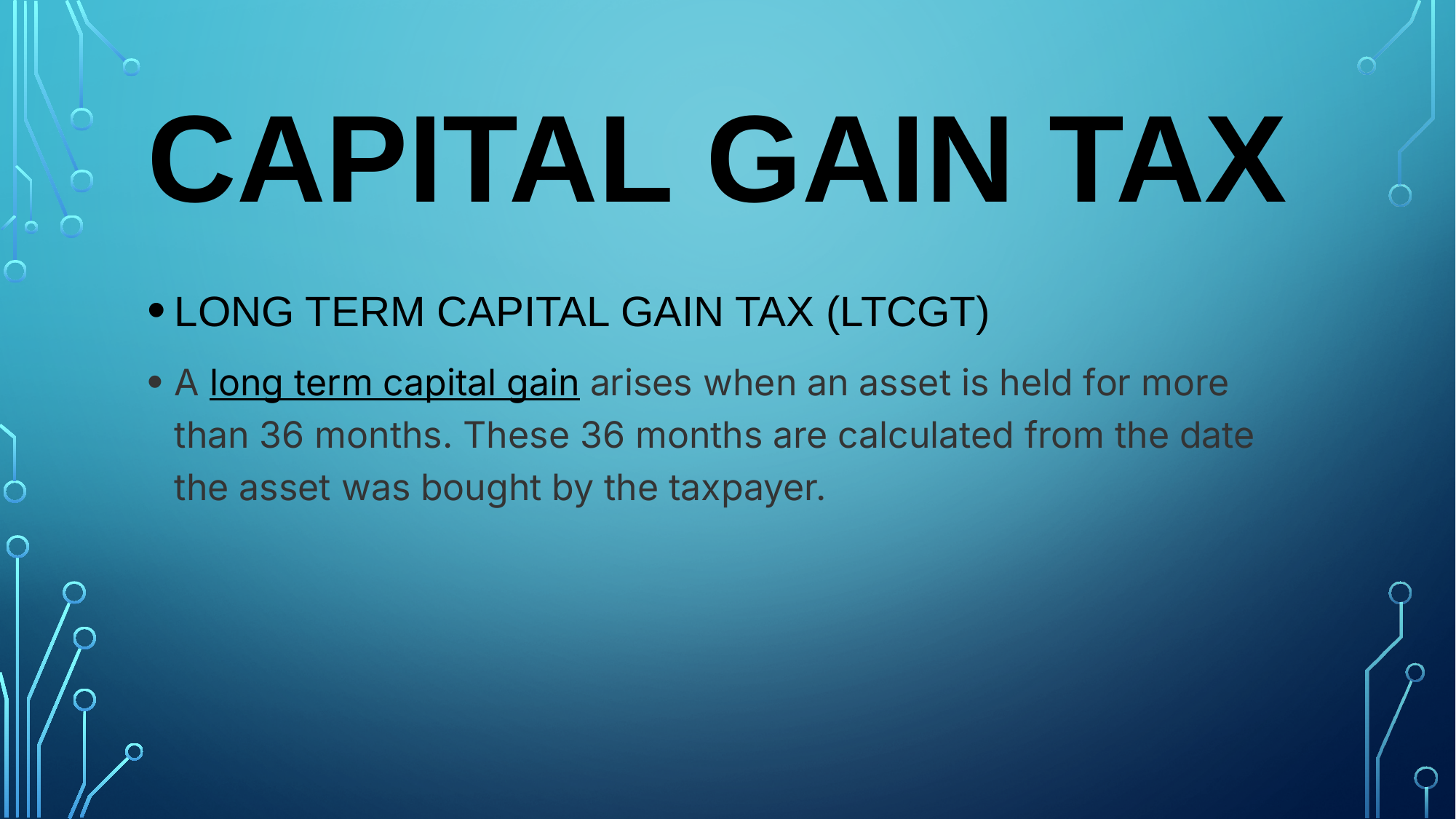

# Capital Gain Tax
LONG TERM CAPITAL GAIN TAX (LTCGT)
A long term capital gain arises when an asset is held for more than 36 months. These 36 months are calculated from the date the asset was bought by the taxpayer.